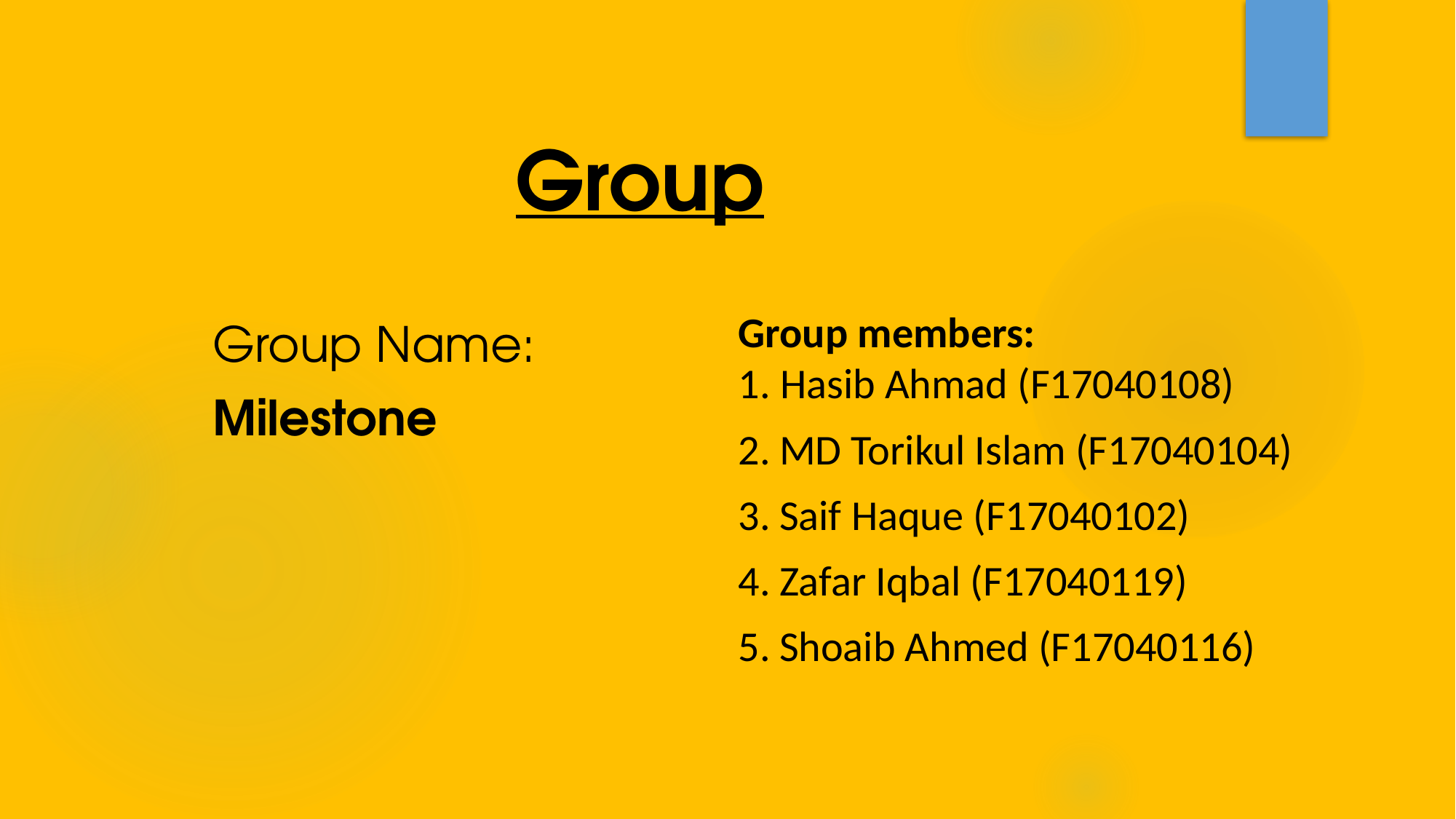

# Group
Group members:
1. Hasib Ahmad (F17040108)

MD Torikul Islam (F17040104)

Saif Haque (F17040102)

Zafar Iqbal (F17040119)

Shoaib Ahmed (F17040116)
Group Name:
Milestone